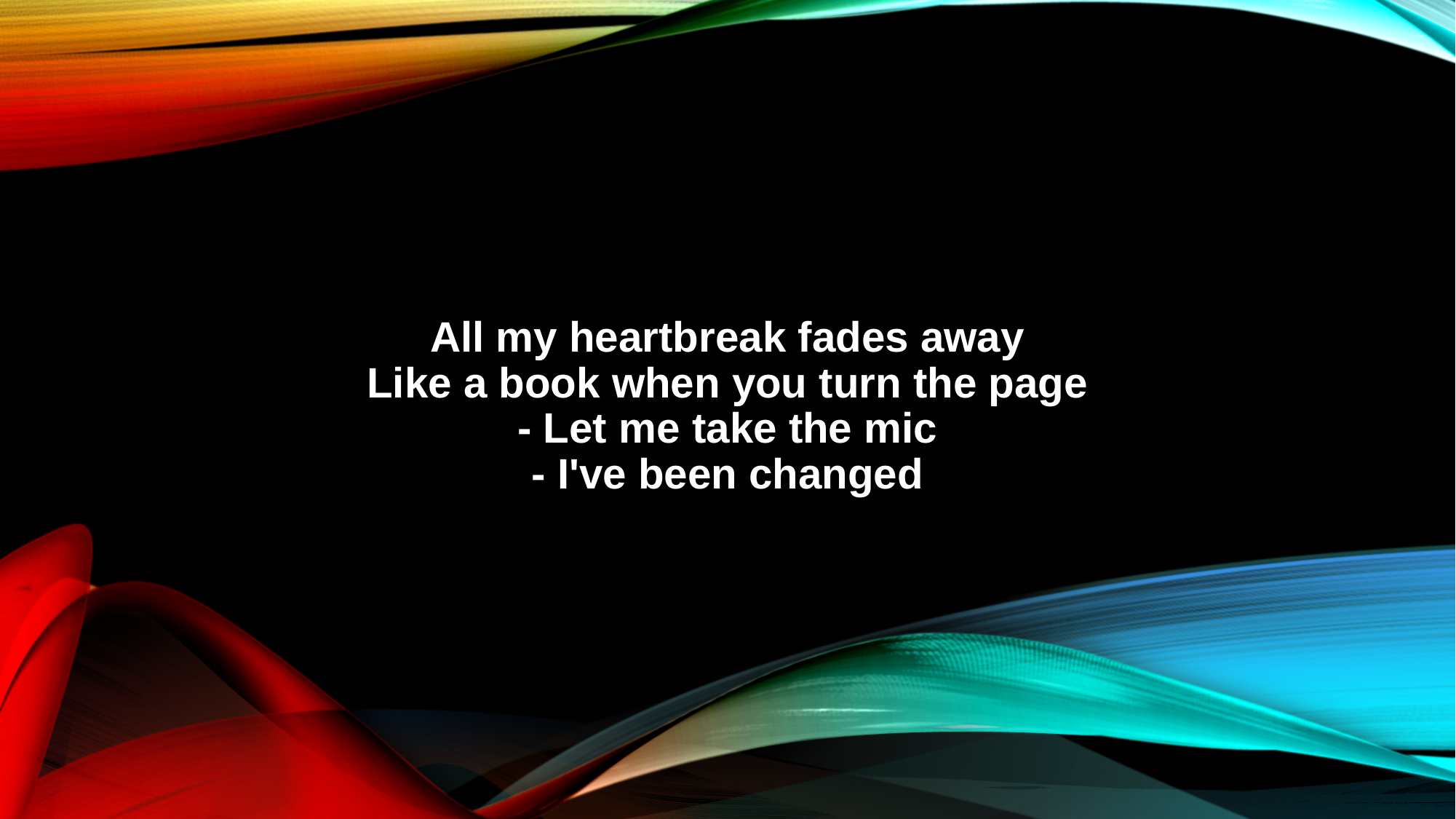

All my heartbreak fades away
Like a book when you turn the page
- Let me take the mic
- I've been changed